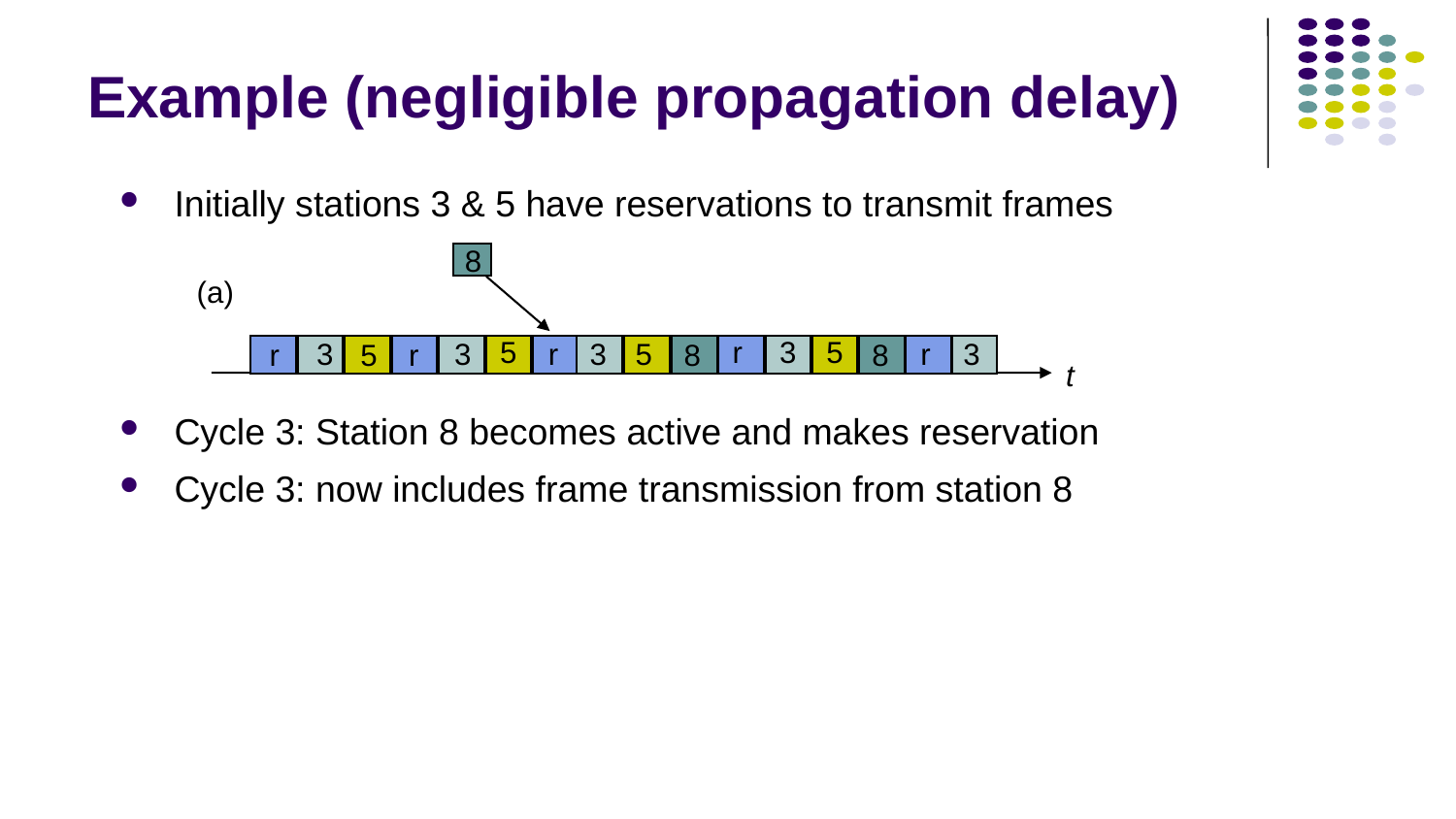

# Example (negligible propagation delay)
Initially stations 3 & 5 have reservations to transmit frames
8

(a)
5
r
3
5
3
3
r
3
5
r
3
r
5
r
8
8

t

Cycle 3: Station 8 becomes active and makes reservation
Cycle 3: now includes frame transmission from station 8